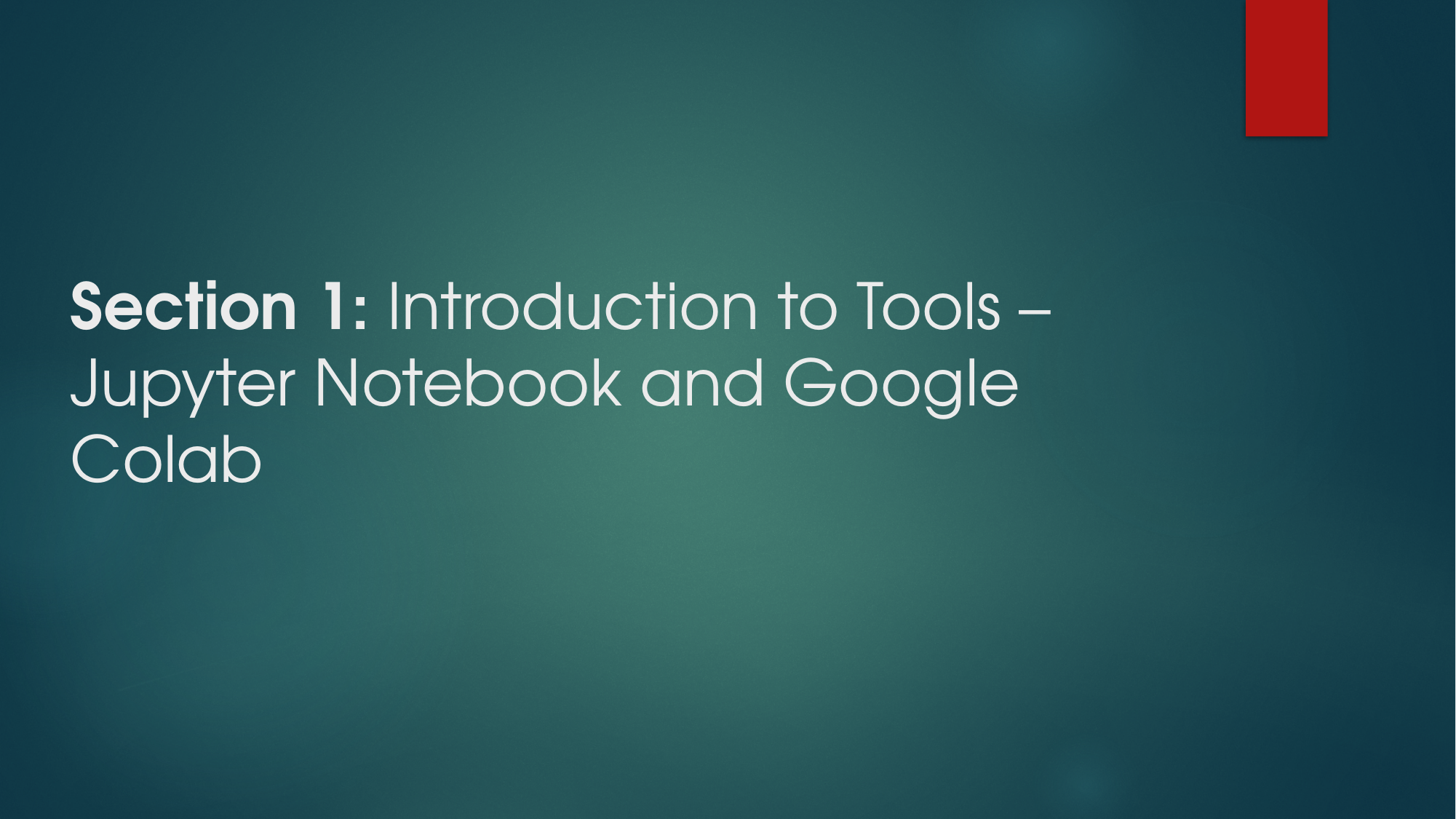

# Section 1: Introduction to Tools – Jupyter Notebook and Google Colab